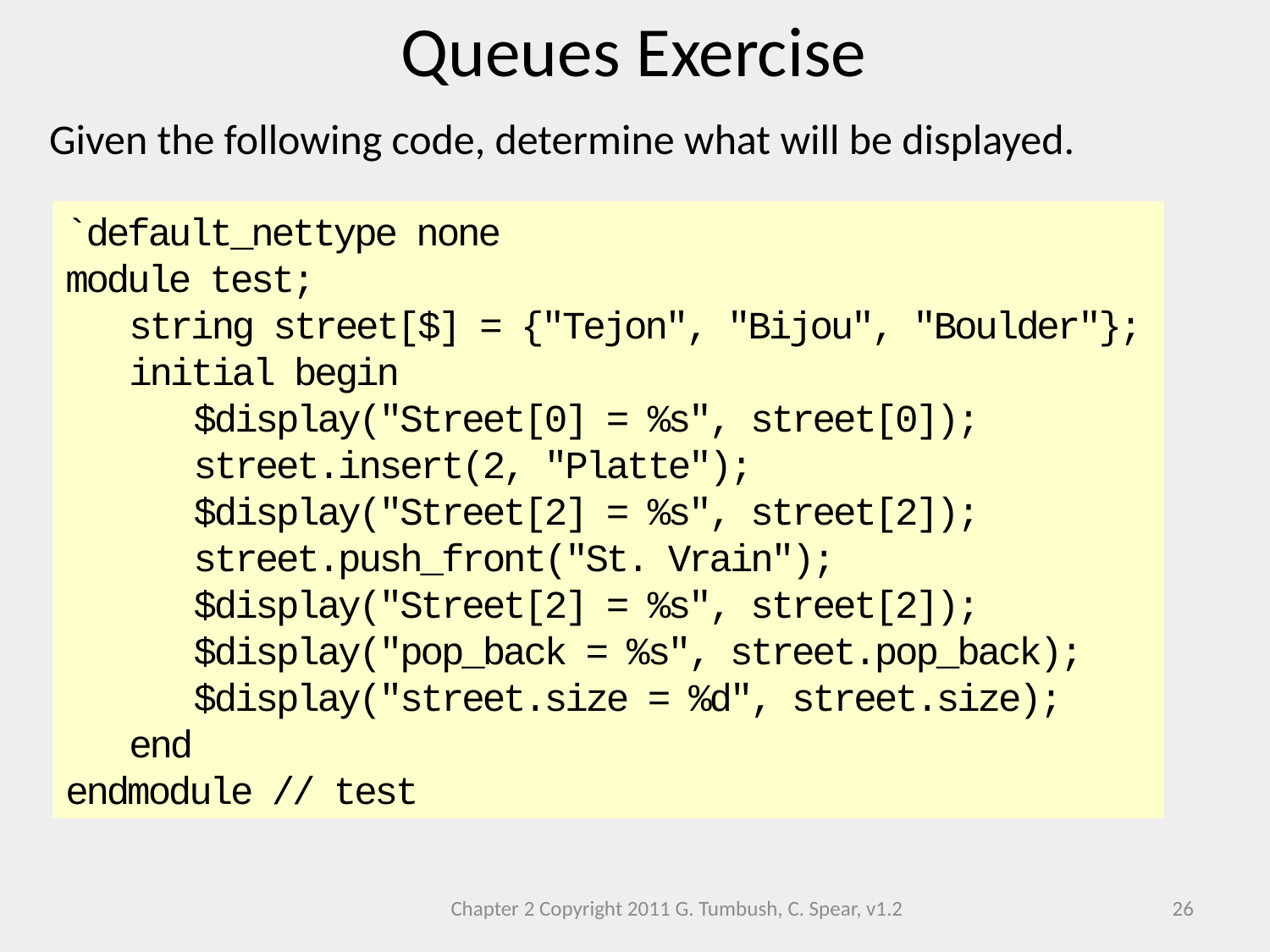

Queues Exercise
Given the following code, determine what will be displayed.

`default_nettype none
module test;
string street[$] = {"Tejon", "Bijou", "Boulder"};
initial begin
   $display("Street[0] = %s", street[0]);
   street.insert(2, "Platte");
   $display("Street[2] = %s", street[2]);
   street.push_front("St. Vrain");
   $display("Street[2] = %s", street[2]);
   $display("pop_back = %s", street.pop_back);
   $display("street.size = %d", street.size);
end
endmodule // test
Chapter 2 Copyright 2011 G. Tumbush, C. Spear, v1.2
26